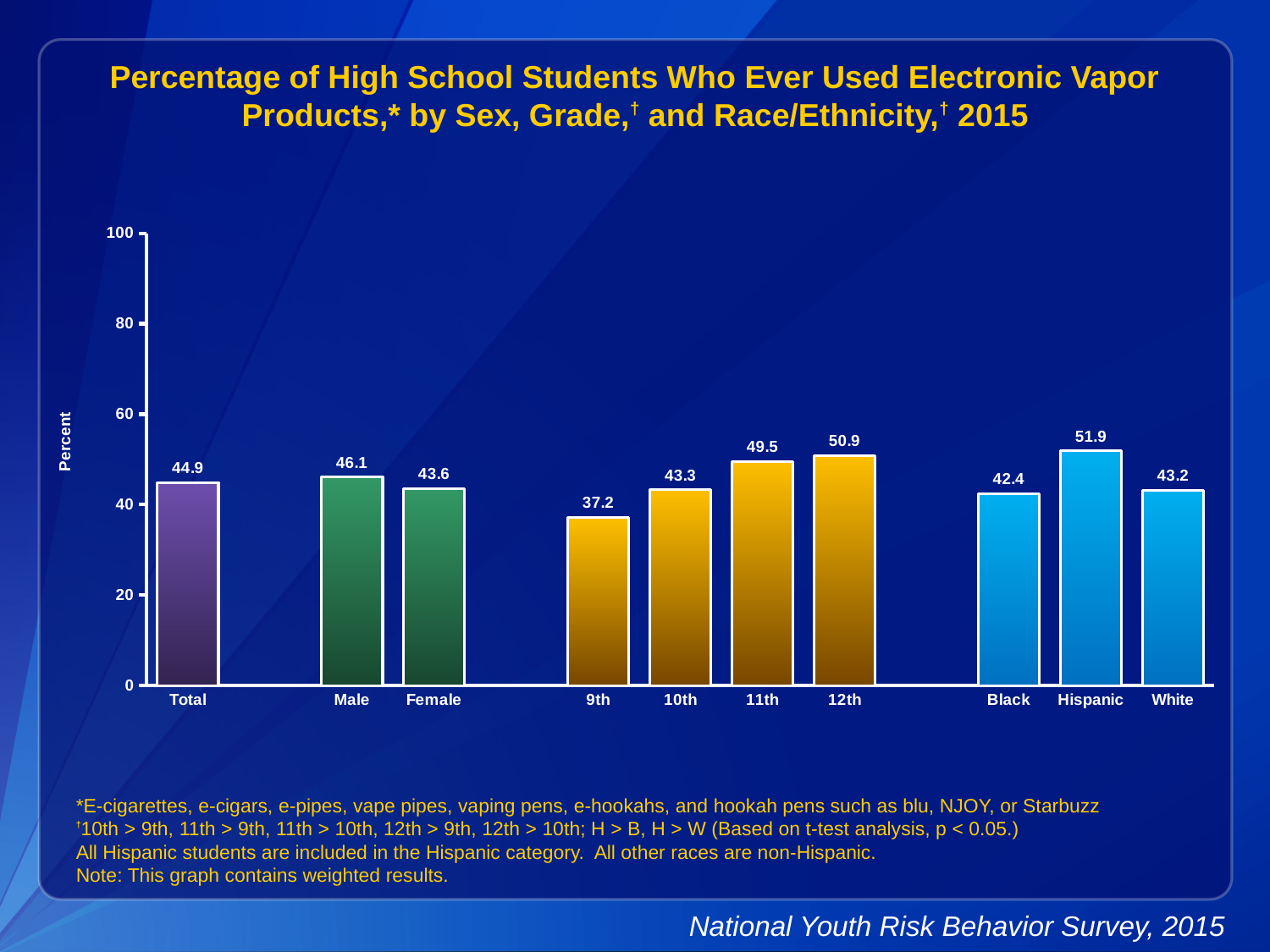

Percentage of High School Students Who Ever Used Electronic Vapor Products,* by Sex, Grade,† and Race/Ethnicity,† 2015

### Chart

| Category | Series 1 |
|---|---|
| Total | 44.9 |
|  | None |
| Male | 46.1 |
| Female | 43.6 |
|  | None |
| 9th | 37.2 |
| 10th | 43.3 |
| 11th | 49.5 |
| 12th | 50.9 |
|  | None |
| Black | 42.4 |
| Hispanic | 51.9 |
| White | 43.2 |
*E-cigarettes, e-cigars, e-pipes, vape pipes, vaping pens, e-hookahs, and hookah pens such as blu, NJOY, or Starbuzz
†10th > 9th, 11th > 9th, 11th > 10th, 12th > 9th, 12th > 10th; H > B, H > W (Based on t-test analysis, p < 0.05.)
All Hispanic students are included in the Hispanic category.  All other races are non-Hispanic.
Note: This graph contains weighted results.
National Youth Risk Behavior Survey, 2015